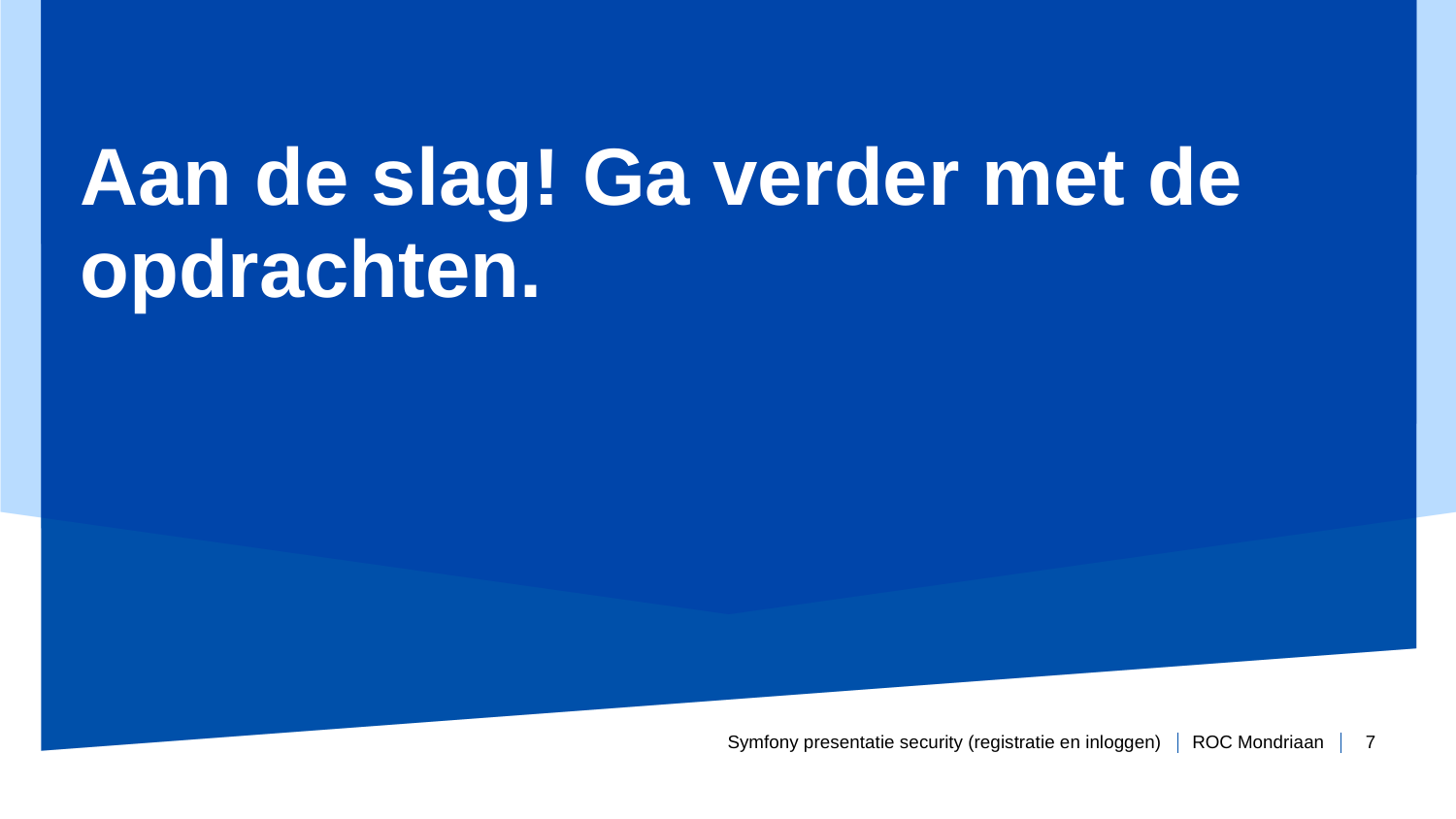

# Aan de slag! Ga verder met de opdrachten.
Symfony presentatie security (registratie en inloggen)
7
Periode 8 - week 2